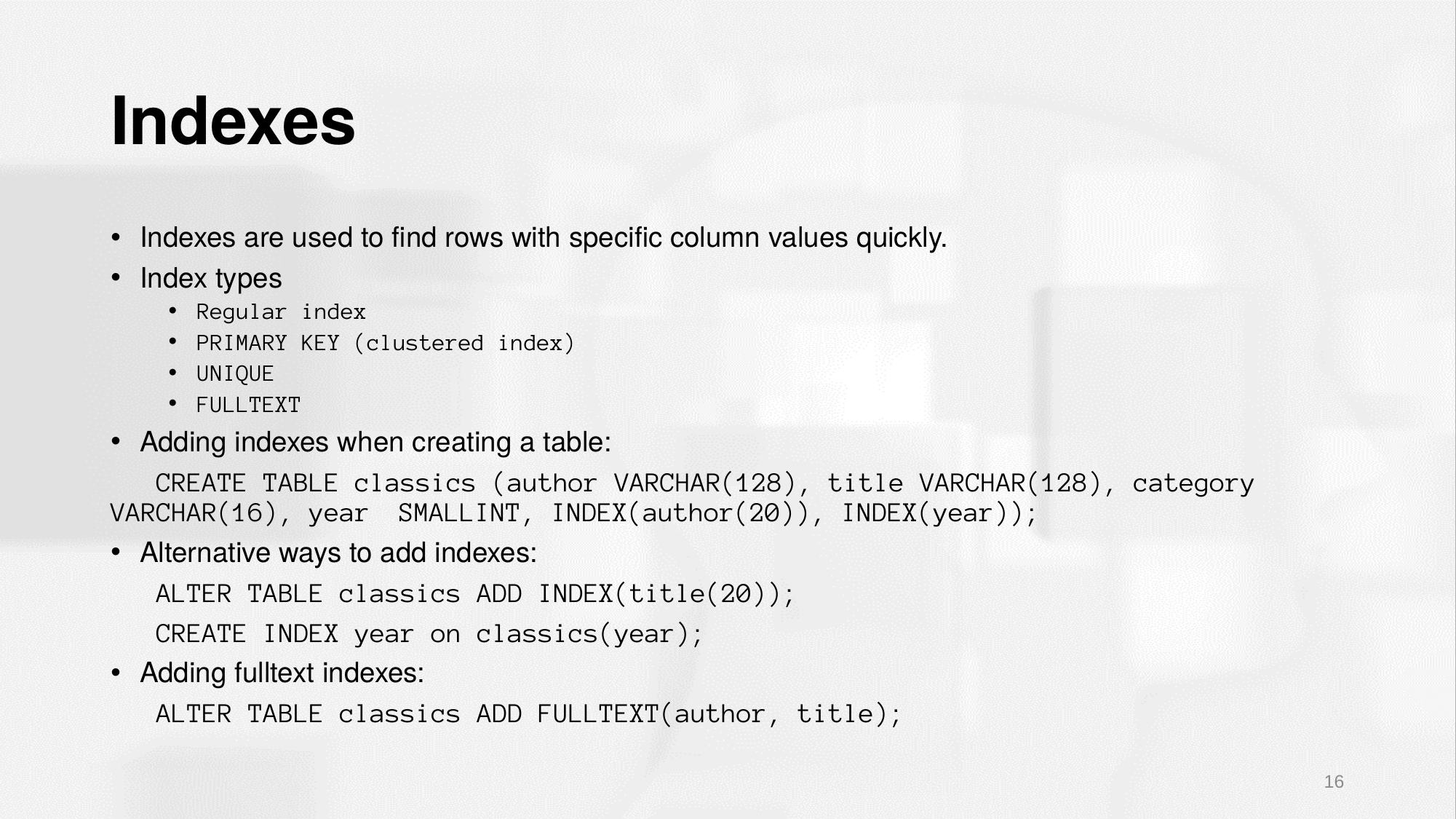

# Indexes
Indexes are used to find rows with specific column values quickly.
Index types
Regular index
PRIMARY KEY (clustered index)
UNIQUE
FULLTEXT
Adding indexes when creating a table:
   CREATE TABLE classics (author VARCHAR(128), title VARCHAR(128), category 	VARCHAR(16), year 	SMALLINT, INDEX(author(20)), INDEX(year));
Alternative ways to add indexes:
   ALTER TABLE classics ADD INDEX(title(20));
   CREATE INDEX year on classics(year);
Adding fulltext indexes:
   ALTER TABLE classics ADD FULLTEXT(author, title);

16